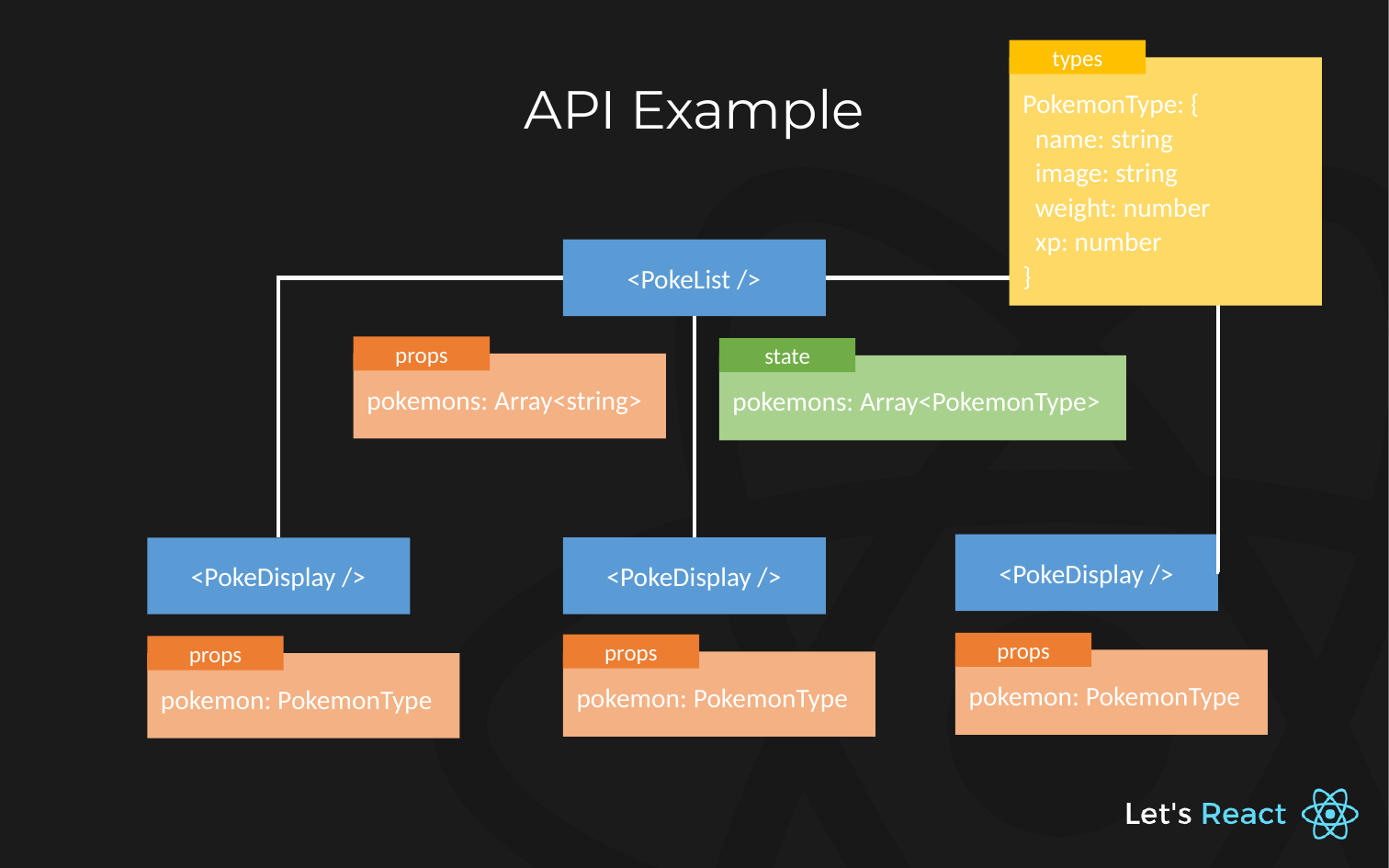

# API Example
types
PokemonType: {
  name: string
  image: string
  weight: number
  xp: number
}
<PokeList />
props
pokemons: Array<string>
state
pokemons: Array<PokemonType>
<PokeDisplay />
<PokeDisplay />
<PokeDisplay />
props
pokemon: PokemonType
props
pokemon: PokemonType
props
pokemon: PokemonType